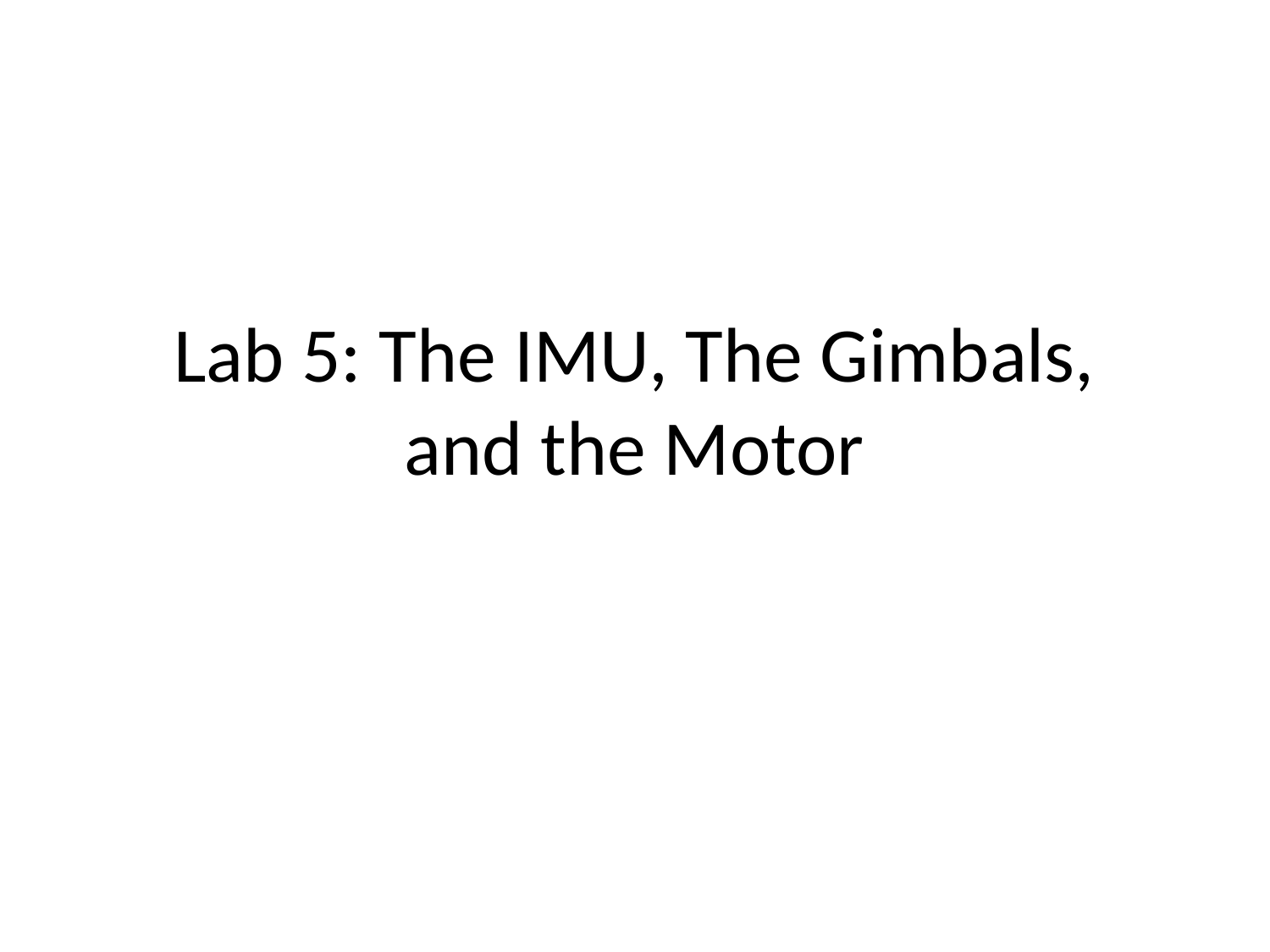

# Lab 5: The IMU, The Gimbals, and the Motor